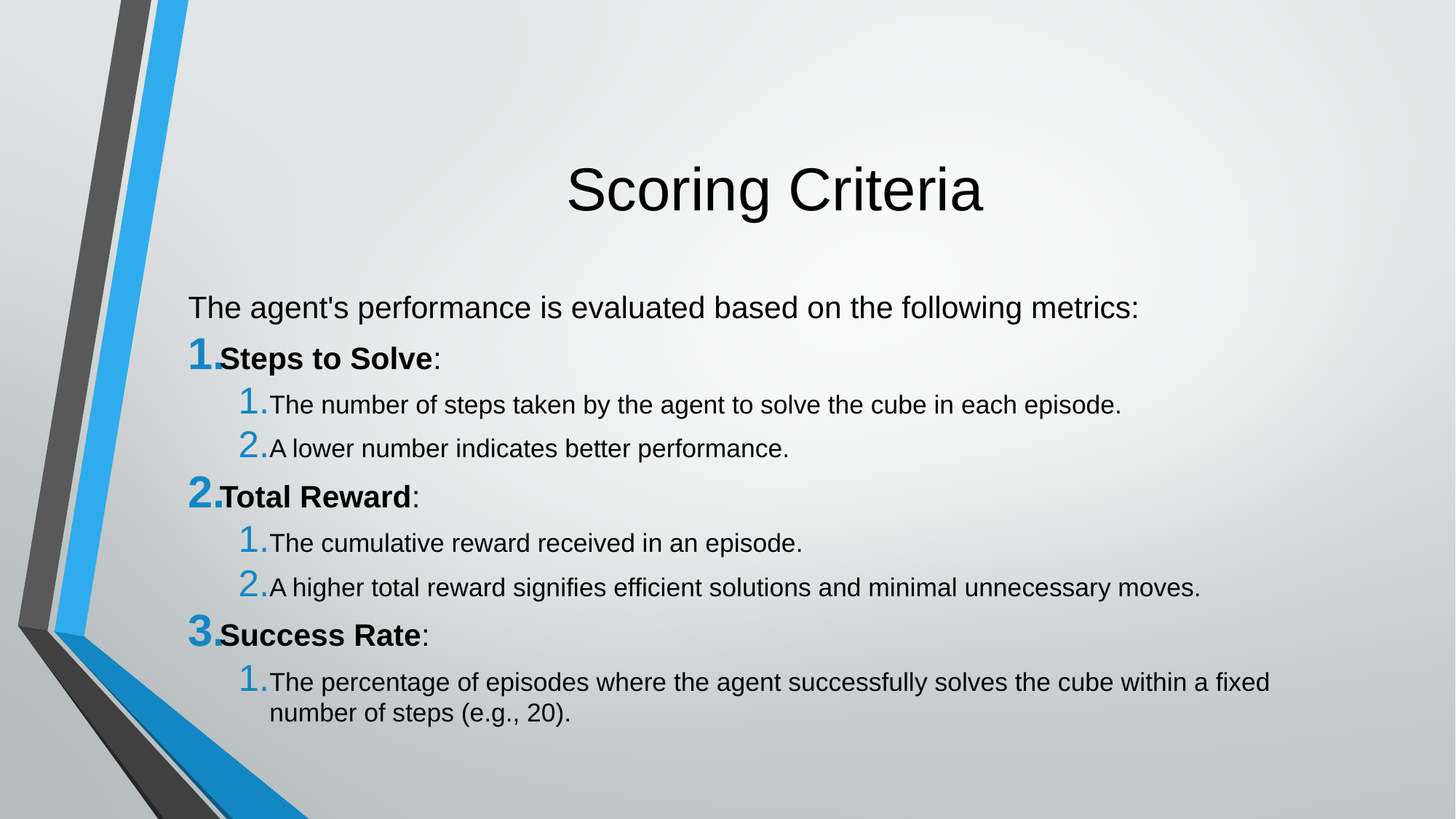

# Scoring Criteria
The agent's performance is evaluated based on the following metrics:
Steps to Solve:
The number of steps taken by the agent to solve the cube in each episode.
A lower number indicates better performance.
Total Reward:
The cumulative reward received in an episode.
A higher total reward signifies efficient solutions and minimal unnecessary moves.
Success Rate:
The percentage of episodes where the agent successfully solves the cube within a fixed number of steps (e.g., 20).